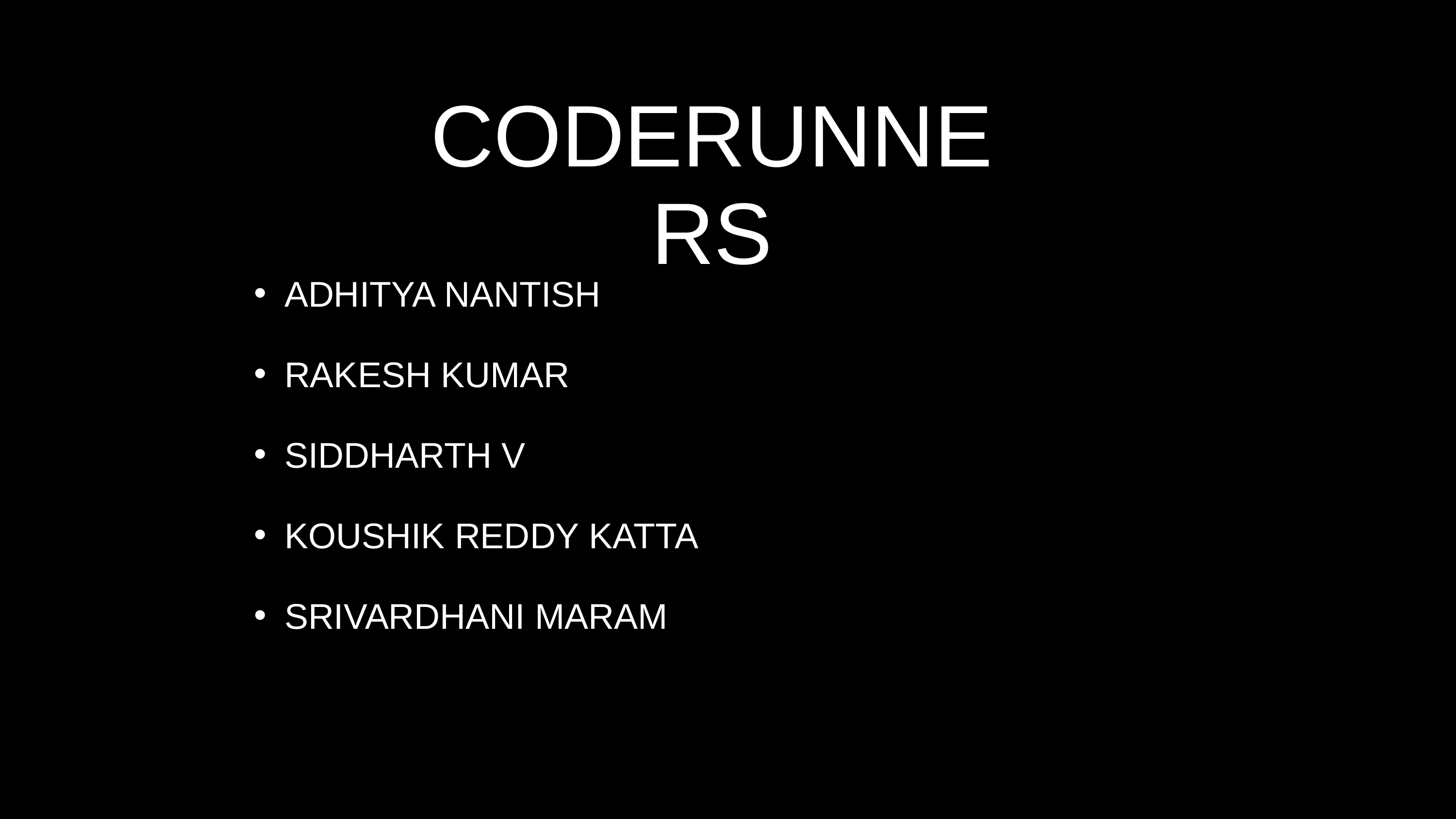

CODERUNNERS
ADHITYA NANTISH
RAKESH KUMAR
SIDDHARTH V
KOUSHIK REDDY KATTA
SRIVARDHANI MARAM